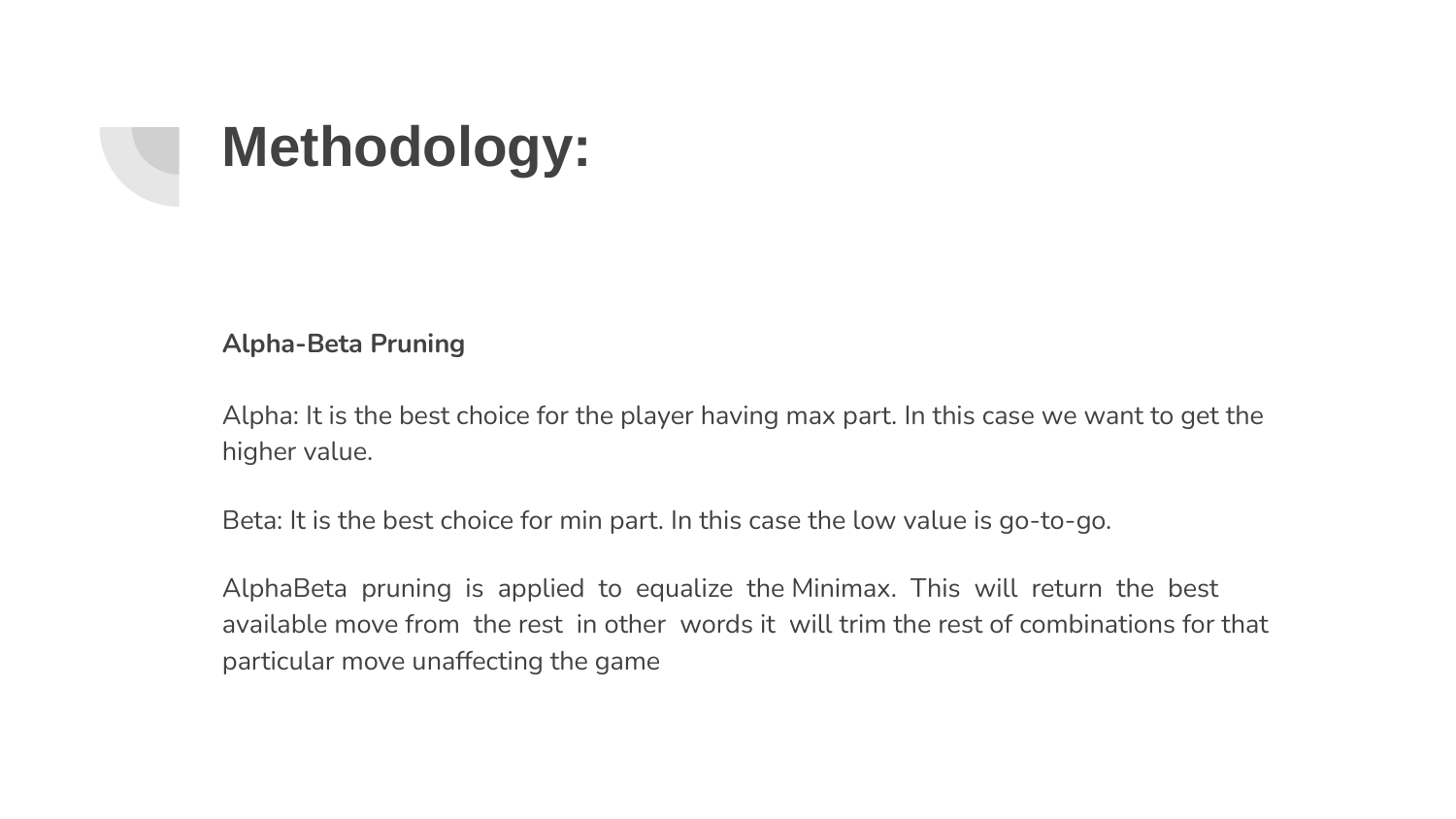

# Methodology:
Alpha-Beta Pruning

Alpha: It is the best choice for the player having max part. In this case we want to get the higher value.
Beta: It is the best choice for min part. In this case the low value is go-to-go.
AlphaBeta  pruning  is  applied  to  equalize  the Minimax.  This  will  return  the  best  available move from  the rest  in other  words it  will trim the rest of combinations for that particular move unaffecting the game